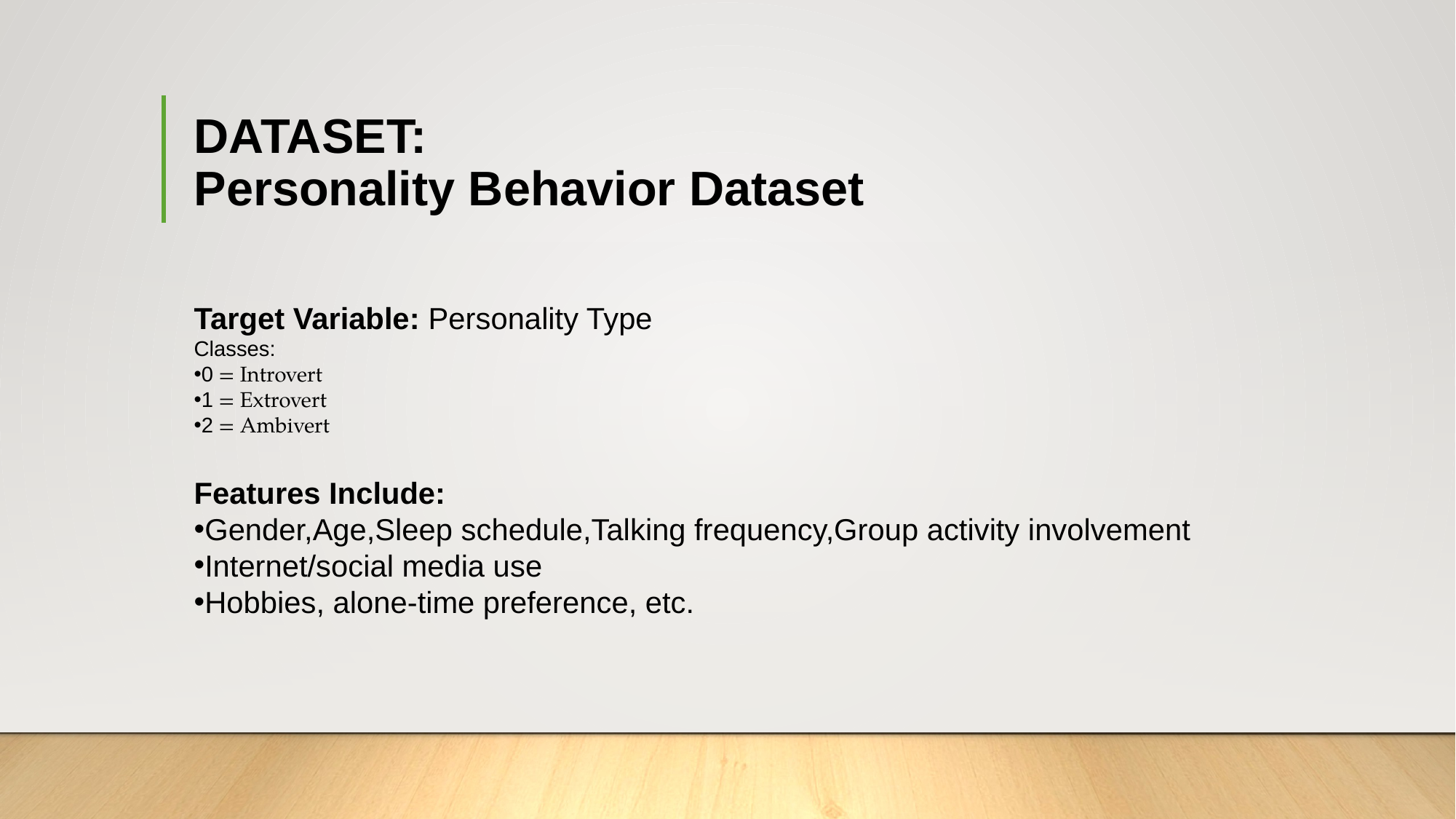

# DATASET: Personality Behavior Dataset
Target Variable: Personality Type
Classes:
0 = Introvert
1 = Extrovert
2 = Ambivert

Features Include:
Gender,Age,Sleep schedule,Talking frequency,Group activity involvement
Internet/social media use
Hobbies, alone-time preference, etc.